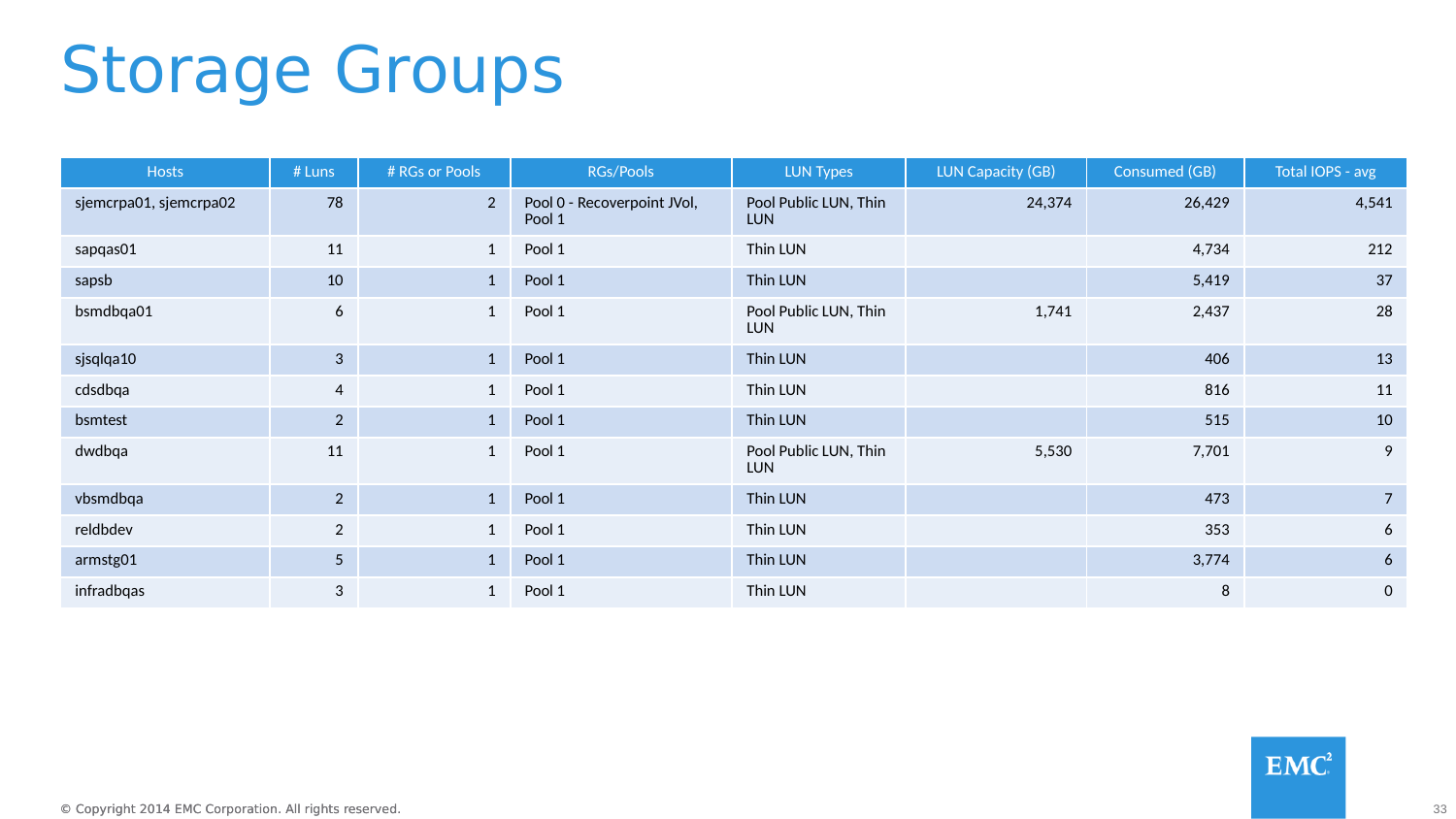

# Storage Groups
| Hosts | # Luns | # RGs or Pools | RGs/Pools | LUN Types | LUN Capacity (GB) | Consumed (GB) | Total IOPS - avg |
| --- | --- | --- | --- | --- | --- | --- | --- |
| sjemcrpa01, sjemcrpa02 | 78 | 2 | Pool 0 - Recoverpoint JVol, Pool 1 | Pool Public LUN, Thin LUN | 24,374 | 26,429 | 4,541 |
| sapqas01 | 11 | 1 | Pool 1 | Thin LUN |  | 4,734 | 212 |
| sapsb | 10 | 1 | Pool 1 | Thin LUN |  | 5,419 | 37 |
| bsmdbqa01 | 6 | 1 | Pool 1 | Pool Public LUN, Thin LUN | 1,741 | 2,437 | 28 |
| sjsqlqa10 | 3 | 1 | Pool 1 | Thin LUN |  | 406 | 13 |
| cdsdbqa | 4 | 1 | Pool 1 | Thin LUN |  | 816 | 11 |
| bsmtest | 2 | 1 | Pool 1 | Thin LUN |  | 515 | 10 |
| dwdbqa | 11 | 1 | Pool 1 | Pool Public LUN, Thin LUN | 5,530 | 7,701 | 9 |
| vbsmdbqa | 2 | 1 | Pool 1 | Thin LUN |  | 473 | 7 |
| reldbdev | 2 | 1 | Pool 1 | Thin LUN |  | 353 | 6 |
| armstg01 | 5 | 1 | Pool 1 | Thin LUN |  | 3,774 | 6 |
| infradbqas | 3 | 1 | Pool 1 | Thin LUN |  | 8 | 0 |